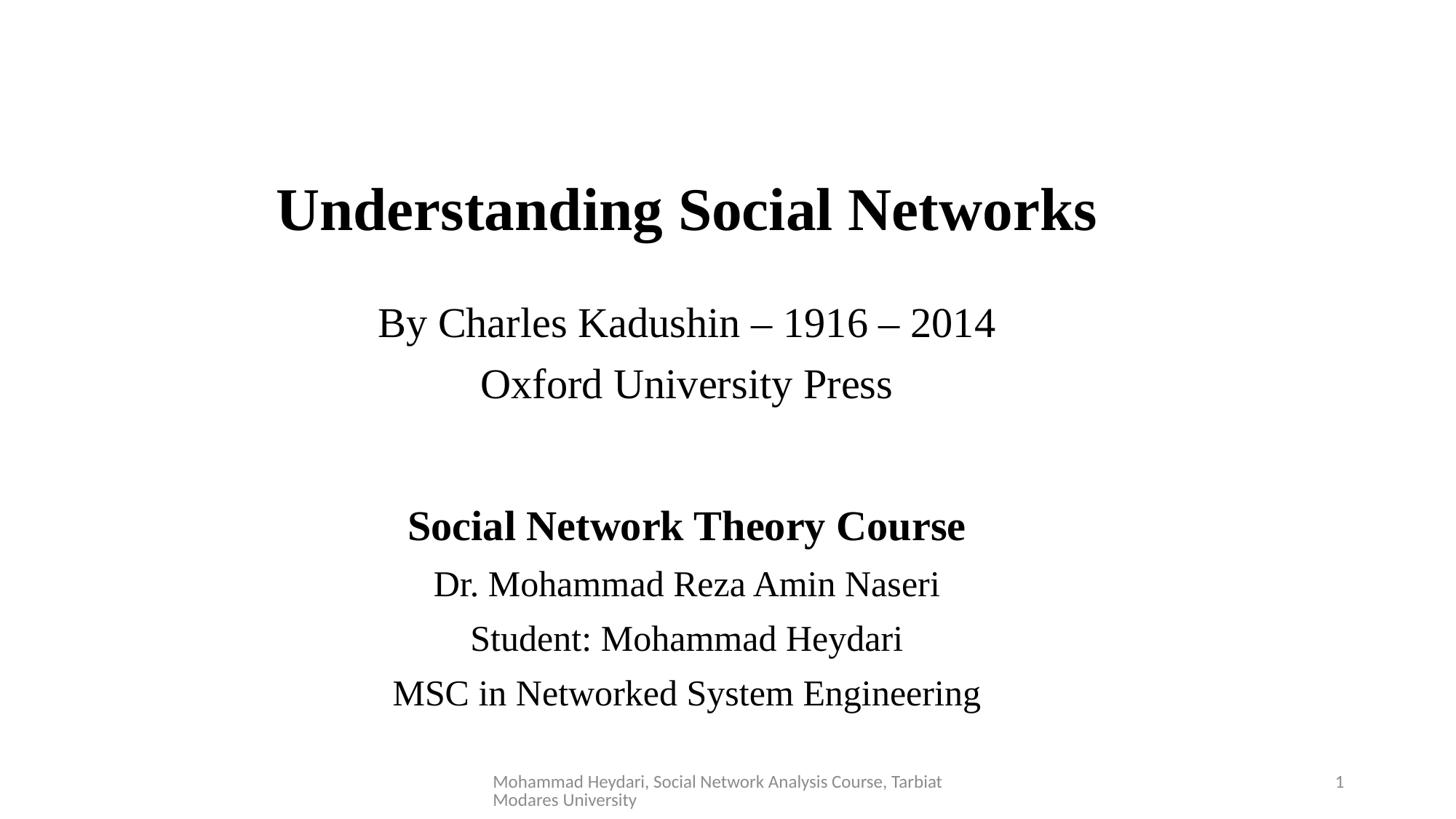

# Understanding Social Networks
By Charles Kadushin – 1916 – 2014
Oxford University Press

Social Network Theory Course
Dr. Mohammad Reza Amin Naseri
Student: Mohammad Heydari
MSC in Networked System Engineering

Mohammad Heydari, Social Network Analysis Course, Tarbiat Modares University
1